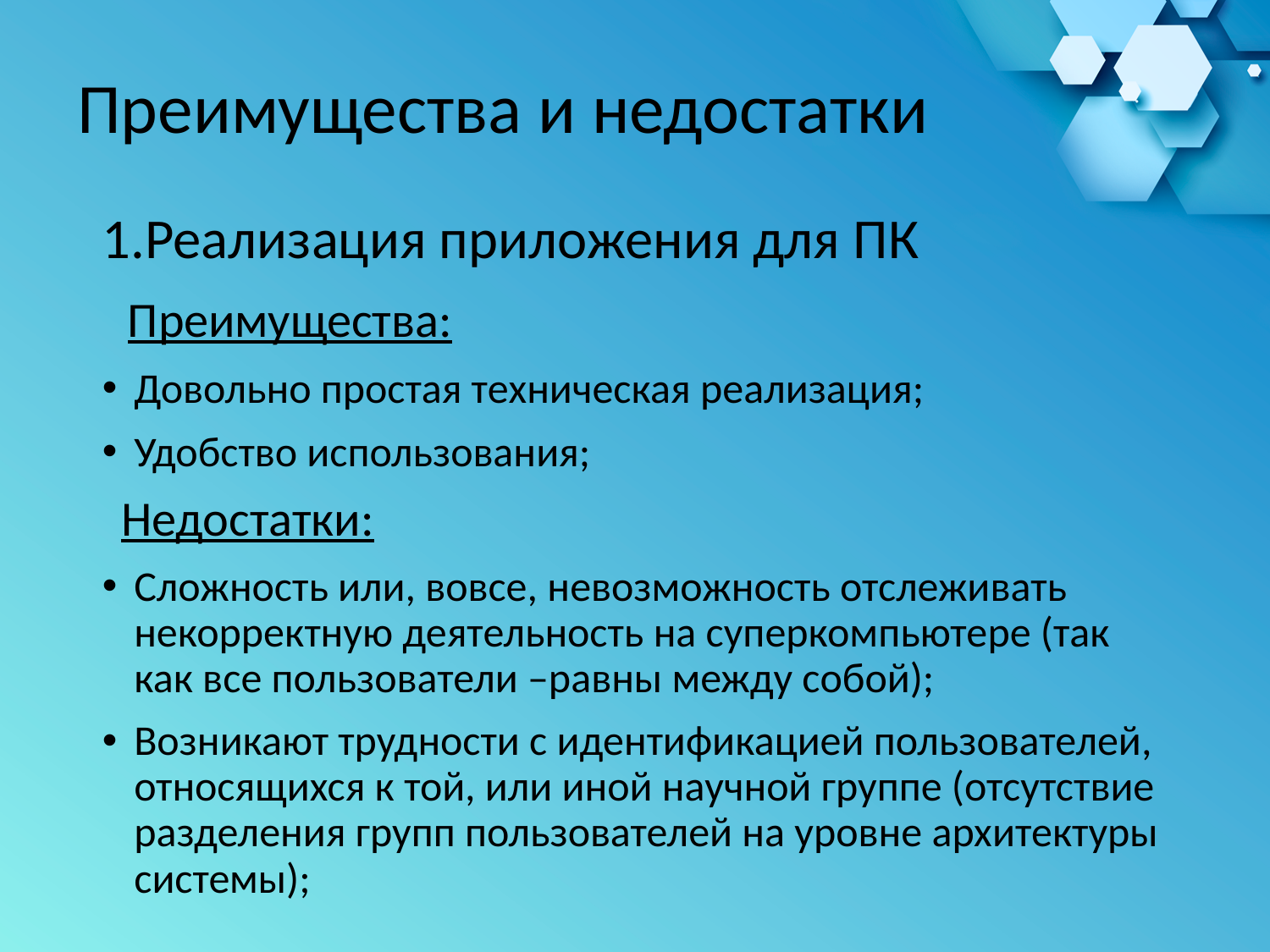

# Преимущества и недостатки
1.Реализация приложения для ПК
  Преимущества:
Довольно простая техническая реализация;
Удобство использования;
  Недостатки:
Сложность или, вовсе, невозможность отслеживать некорректную деятельность на суперкомпьютере (так как все пользователи –равны между собой);
Возникают трудности с идентификацией пользователей, относящихся к той, или иной научной группе (отсутствие разделения групп пользователей на уровне архитектуры системы);